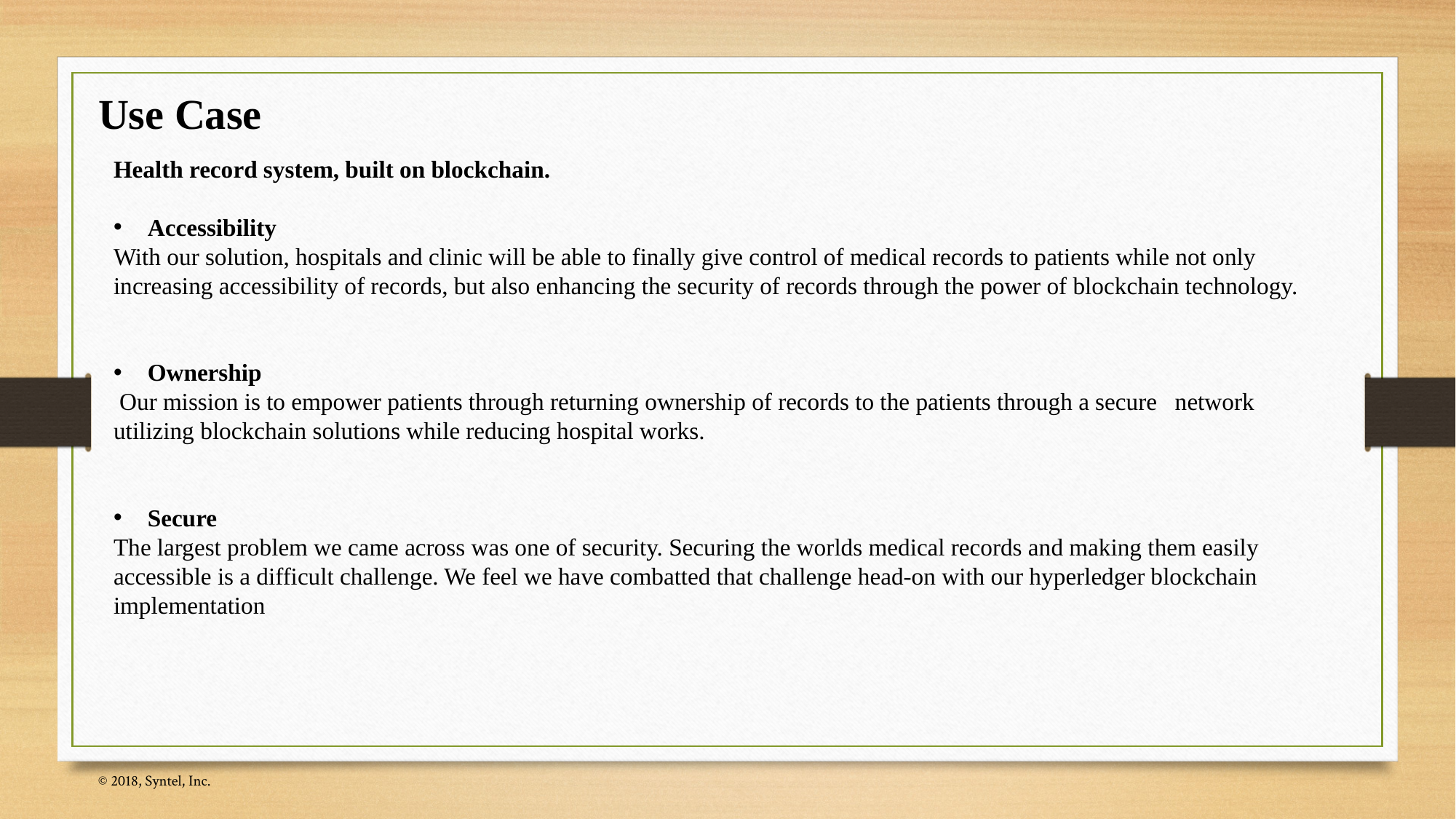

Use Case
Health record system, built on blockchain.

Accessibility
With our solution, hospitals and clinic will be able to finally give control of medical records to patients while not only increasing accessibility of records, but also enhancing the security of records through the power of blockchain technology.

Ownership
 Our mission is to empower patients through returning ownership of records to the patients through a secure   network utilizing blockchain solutions while reducing hospital works.

Secure
The largest problem we came across was one of security. Securing the worlds medical records and making them easily accessible is a difficult challenge. We feel we have combatted that challenge head-on with our hyperledger blockchain implementation
© 2018, Syntel, Inc.